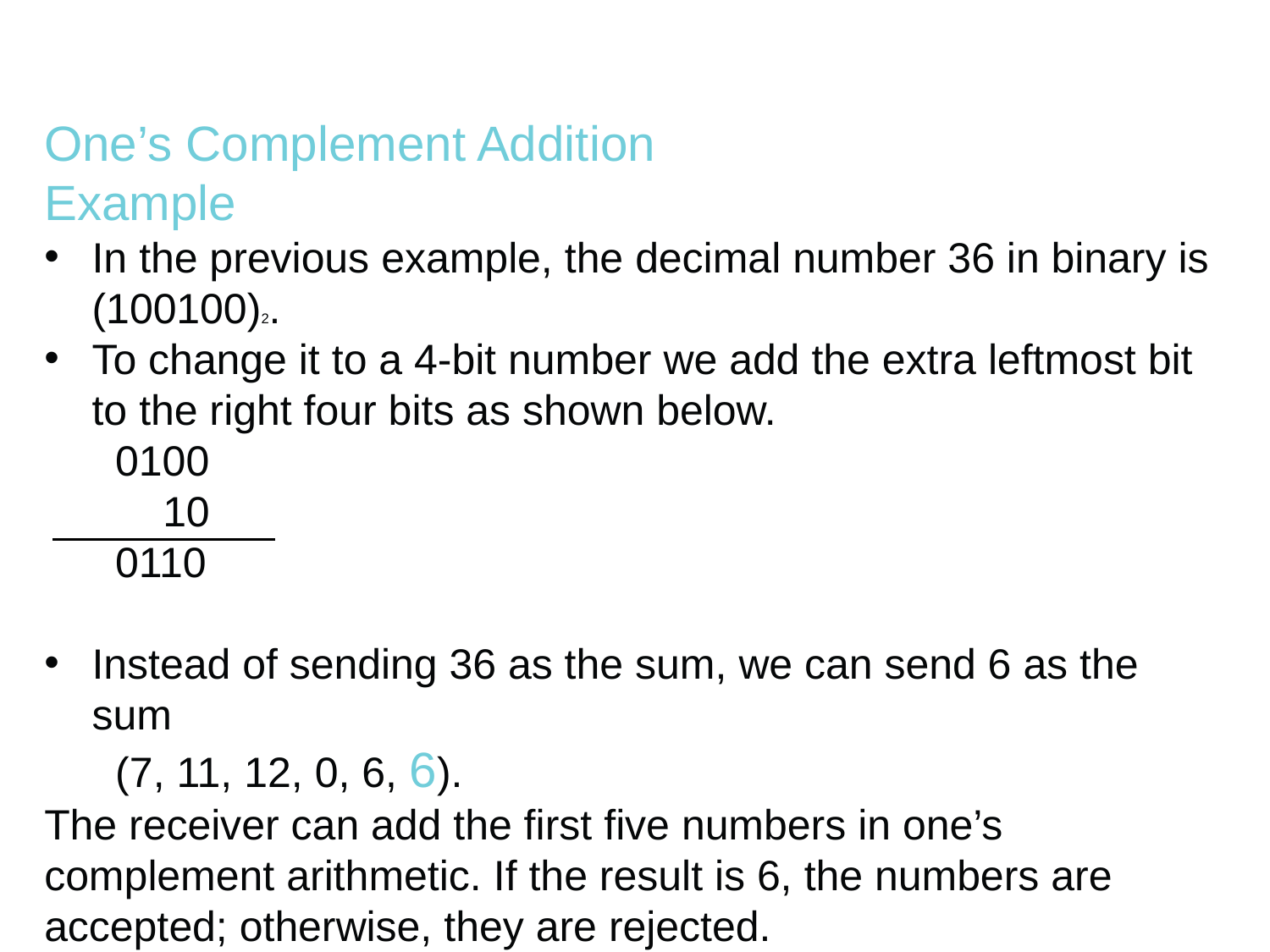

One’s Complement Addition
Example
In the previous example, the decimal number 36 in binary is (100100)2.
To change it to a 4-bit number we add the extra leftmost bit to the right four bits as shown below.
      0100
          10
      0110

Instead of sending 36 as the sum, we can send 6 as the sum
      (7, 11, 12, 0, 6, 6).
The receiver can add the first five numbers in one’s complement arithmetic. If the result is 6, the numbers are accepted; otherwise, they are rejected.